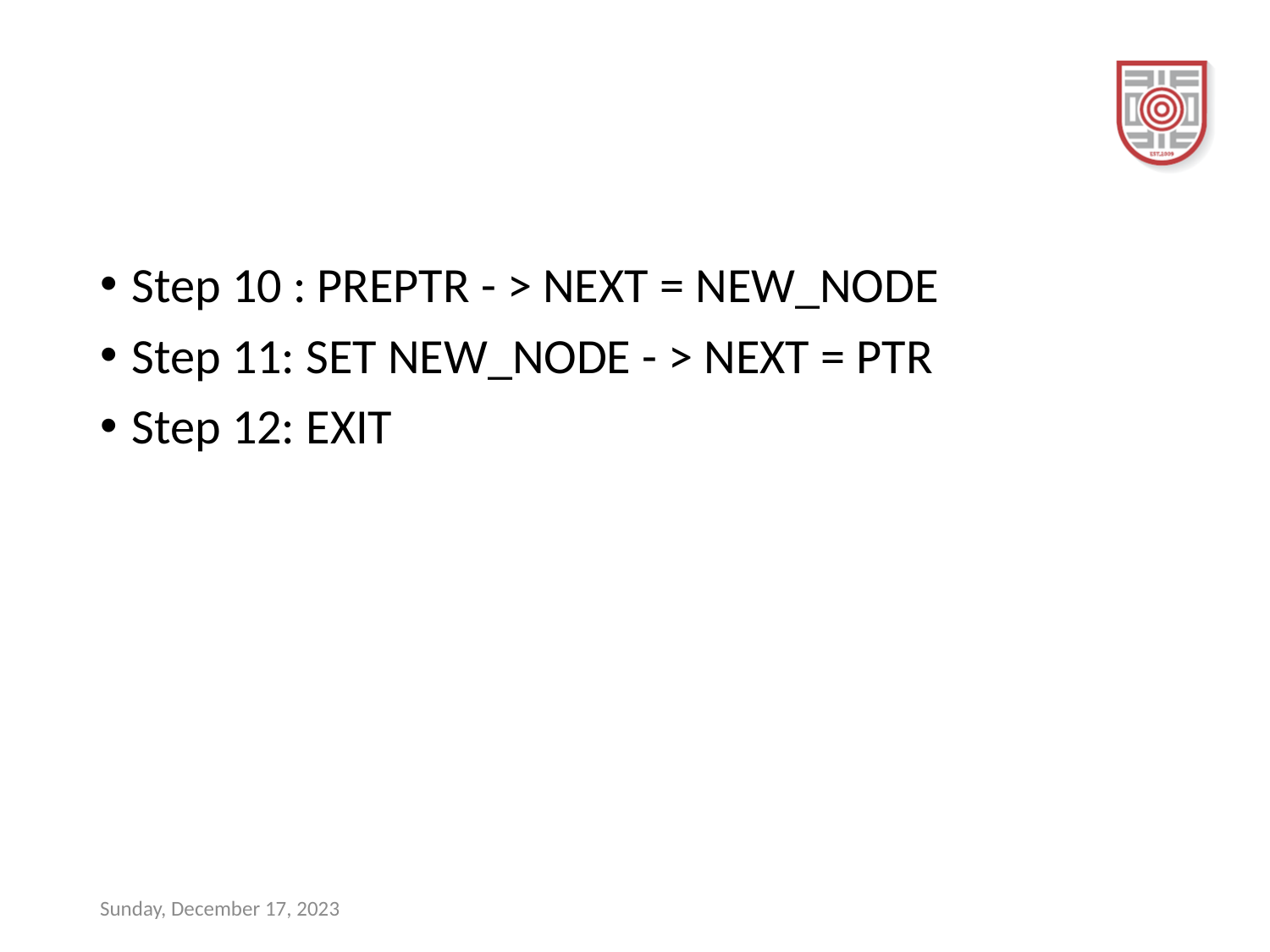

#
Step 10 : PREPTR - > NEXT = NEW_NODE
Step 11: SET NEW_NODE - > NEXT = PTR
Step 12: EXIT

Sunday, December 17, 2023